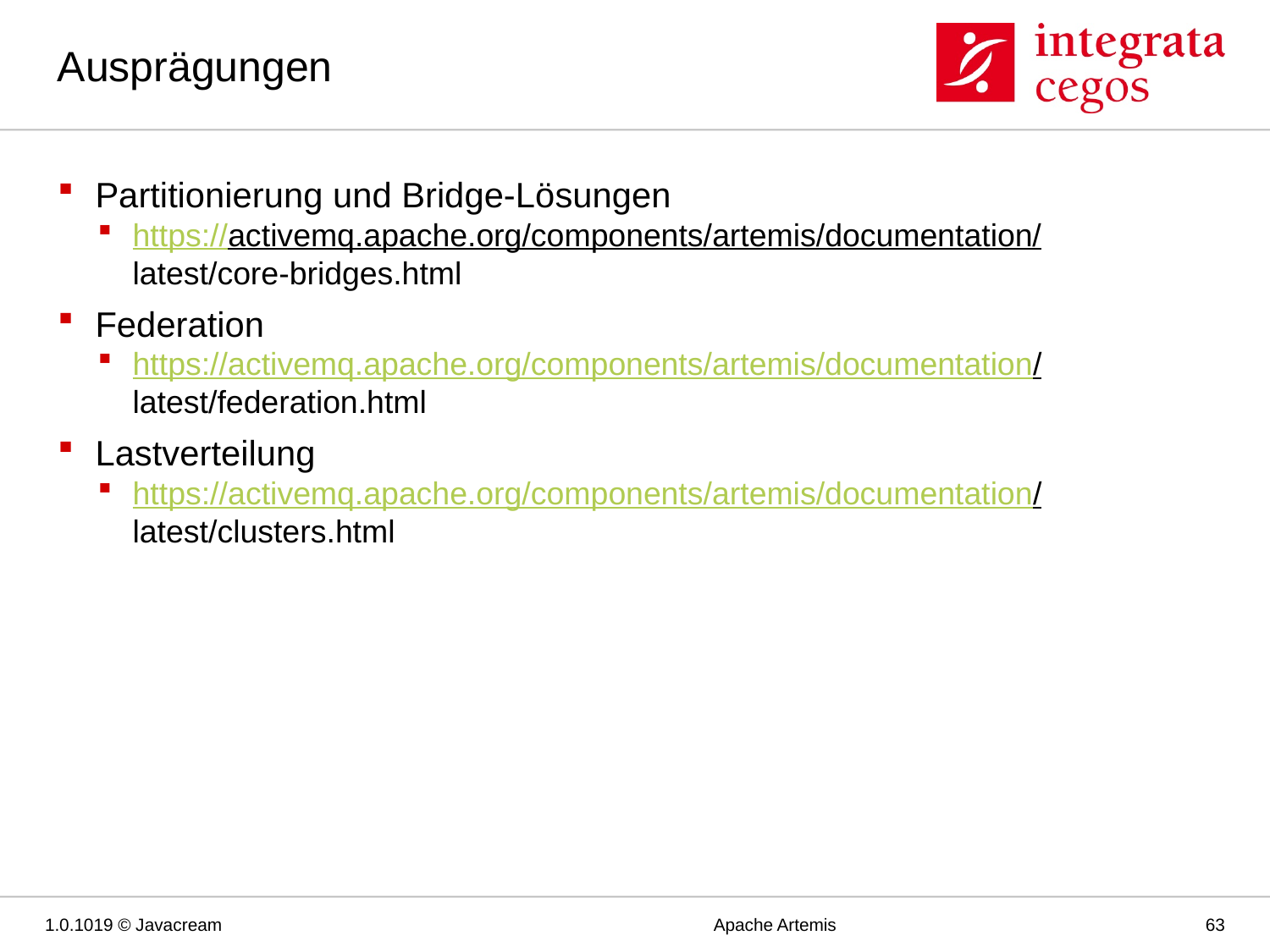

# Ausprägungen
Partitionierung und Bridge-Lösungen
https://activemq.apache.org/components/artemis/documentation/	latest/core-bridges.html
Federation
https://activemq.apache.org/components/artemis/documentation/	latest/federation.html
Lastverteilung
https://activemq.apache.org/components/artemis/documentation/	latest/clusters.html

1.0.1019 © Javacream
Apache Artemis
63